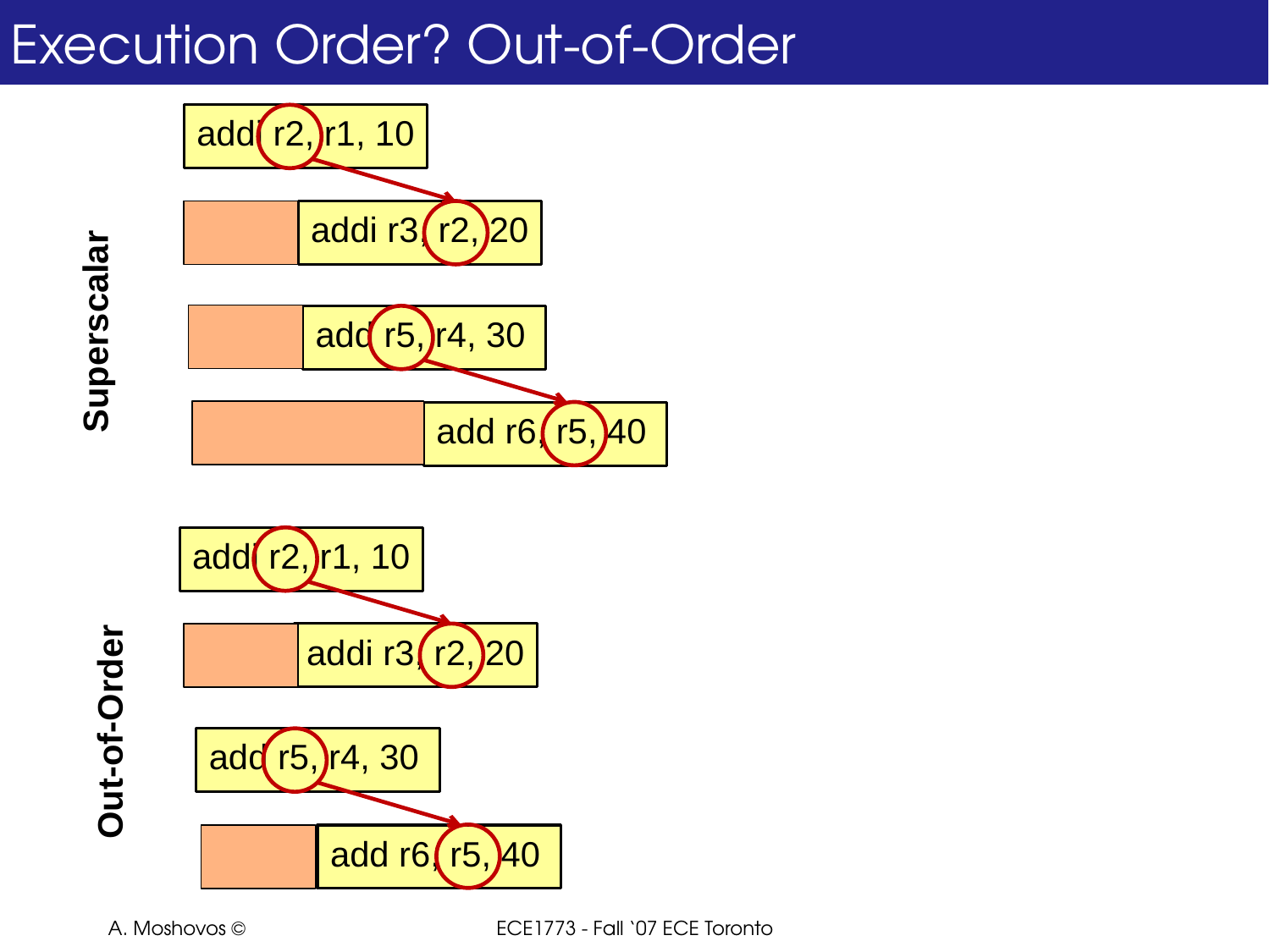

# Execution Order? Out-of-Order
addi r2, r1, 10

addi r3, r2, 20

Superscalar

add r5, r4, 30

add r6, r5, 40
addi r2, r1, 10

addi r3, r2, 20

Out-of-Order
add r5, r4, 30

add r6, r5, 40
A. Moshovos ©
ECE1773 - Fall ‘07 ECE Toronto